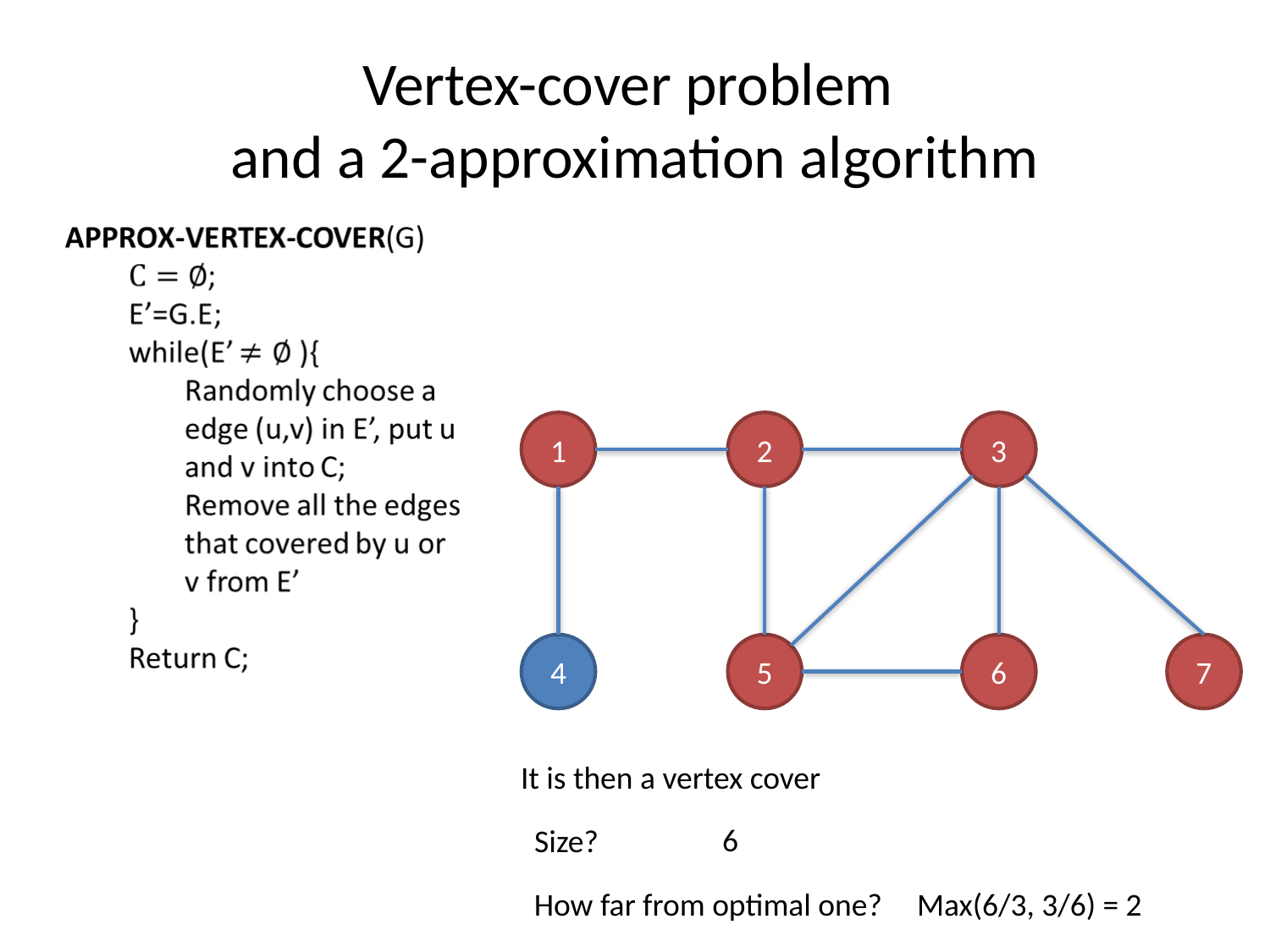

# Vertex-cover problem and a 2-approximation algorithm

1
2
3
4
5
6
7
It is then a vertex cover
6
Size?
How far from optimal one?
Max(6/3, 3/6) = 2